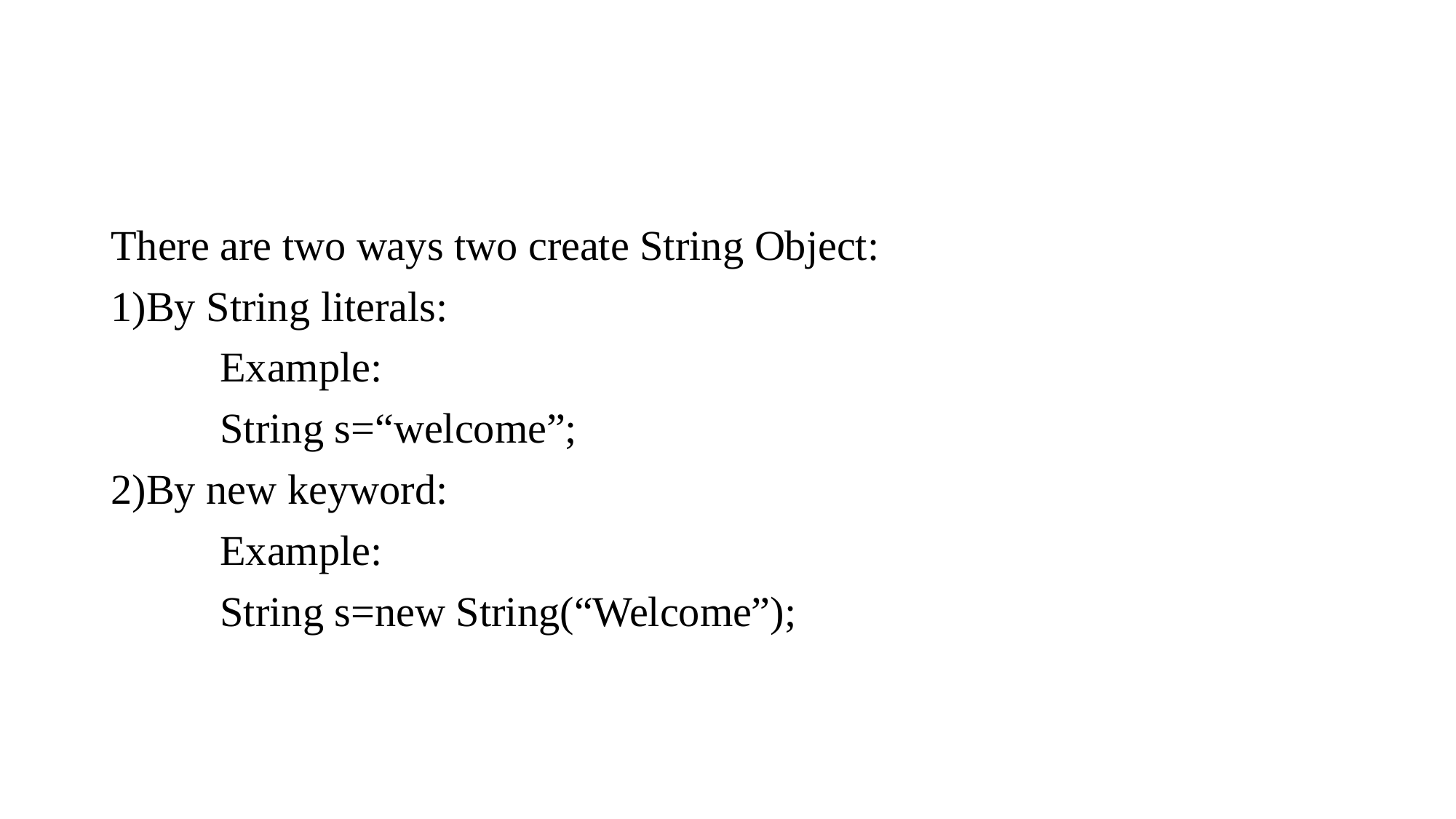

There are two ways two create String Object:
1)By String literals:
	Example:
 	String s=“welcome”;
2)By new keyword:
	Example:
	String s=new String(“Welcome”);